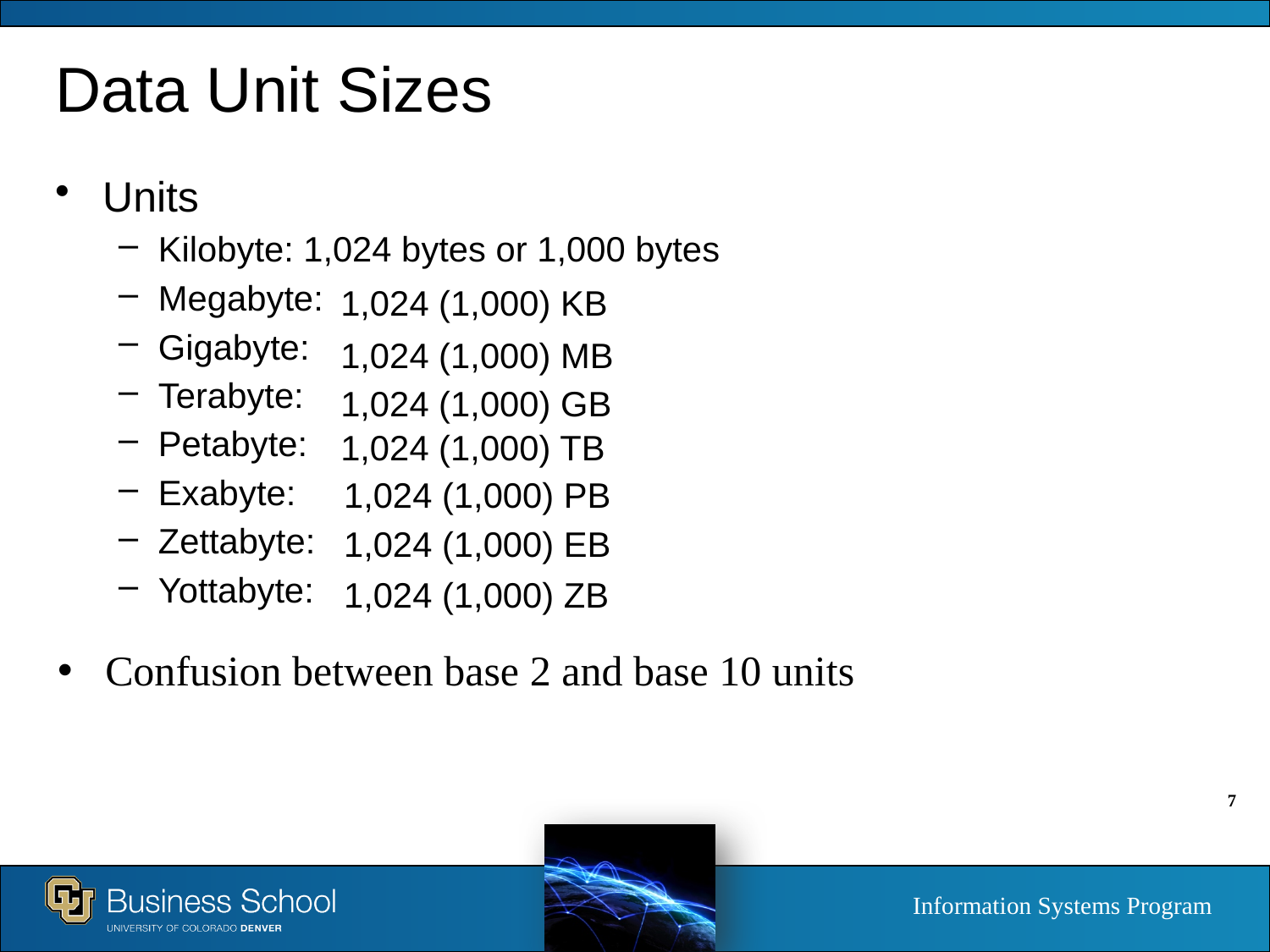

# Data Unit Sizes
Units
Kilobyte: 1,024 bytes or 1,000 bytes
Megabyte:
Gigabyte:
Terabyte:
Petabyte:
Exabyte:
Zettabyte:
Yottabyte:
1,024 (1,000) KB
1,024 (1,000) MB
1,024 (1,000) GB
1,024 (1,000) TB
1,024 (1,000) PB
1,024 (1,000) EB
1,024 (1,000) ZB
Confusion between base 2 and base 10 units